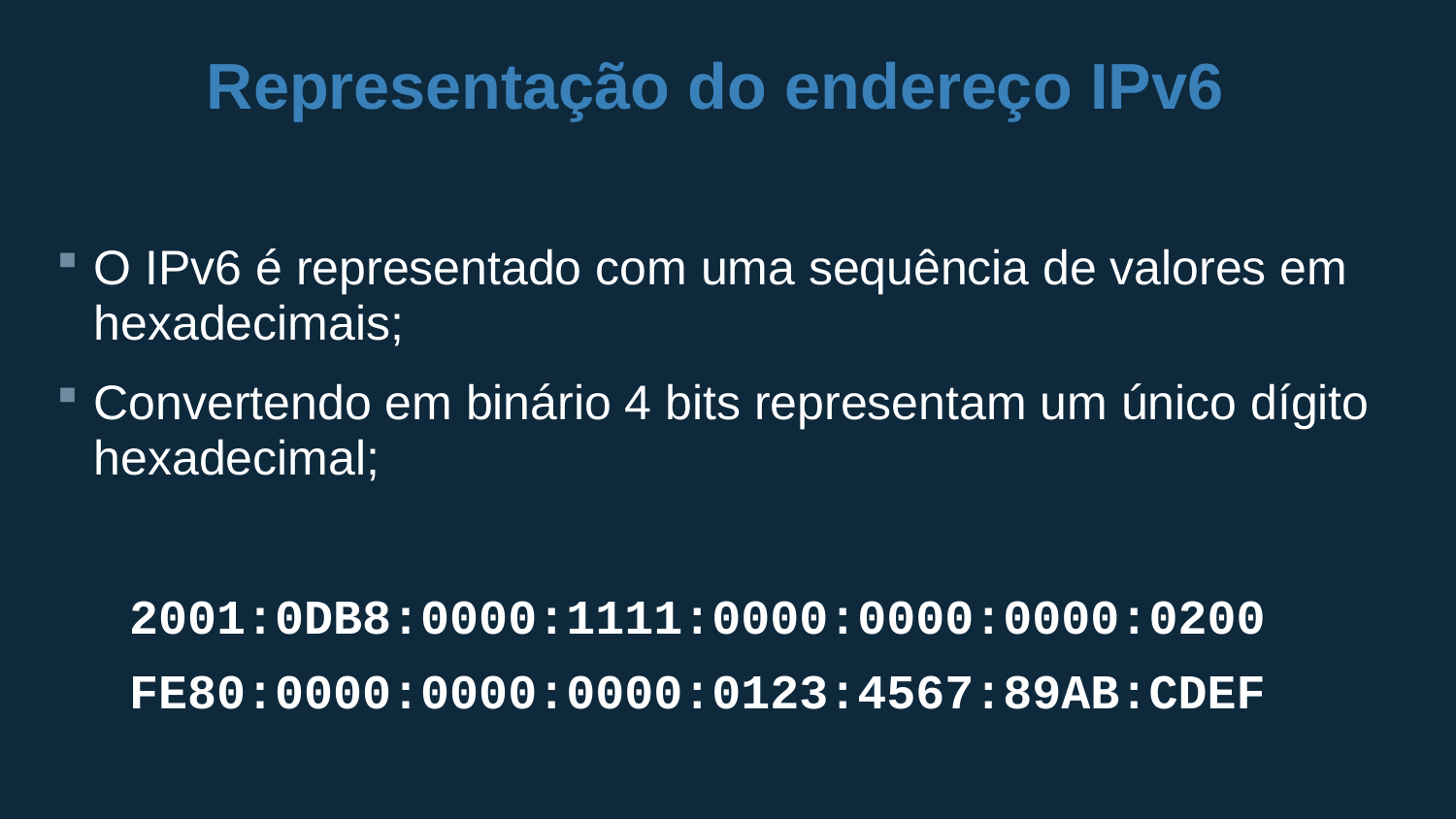

# Representação do endereço IPv6
O IPv6 é representado com uma sequência de valores em hexadecimais;
Convertendo em binário 4 bits representam um único dígito hexadecimal;

2001:0DB8:0000:1111:0000:0000:0000:0200
FE80:0000:0000:0000:0123:4567:89AB:CDEF

Pode ser escrito em minúsculas ou em maiúsculas